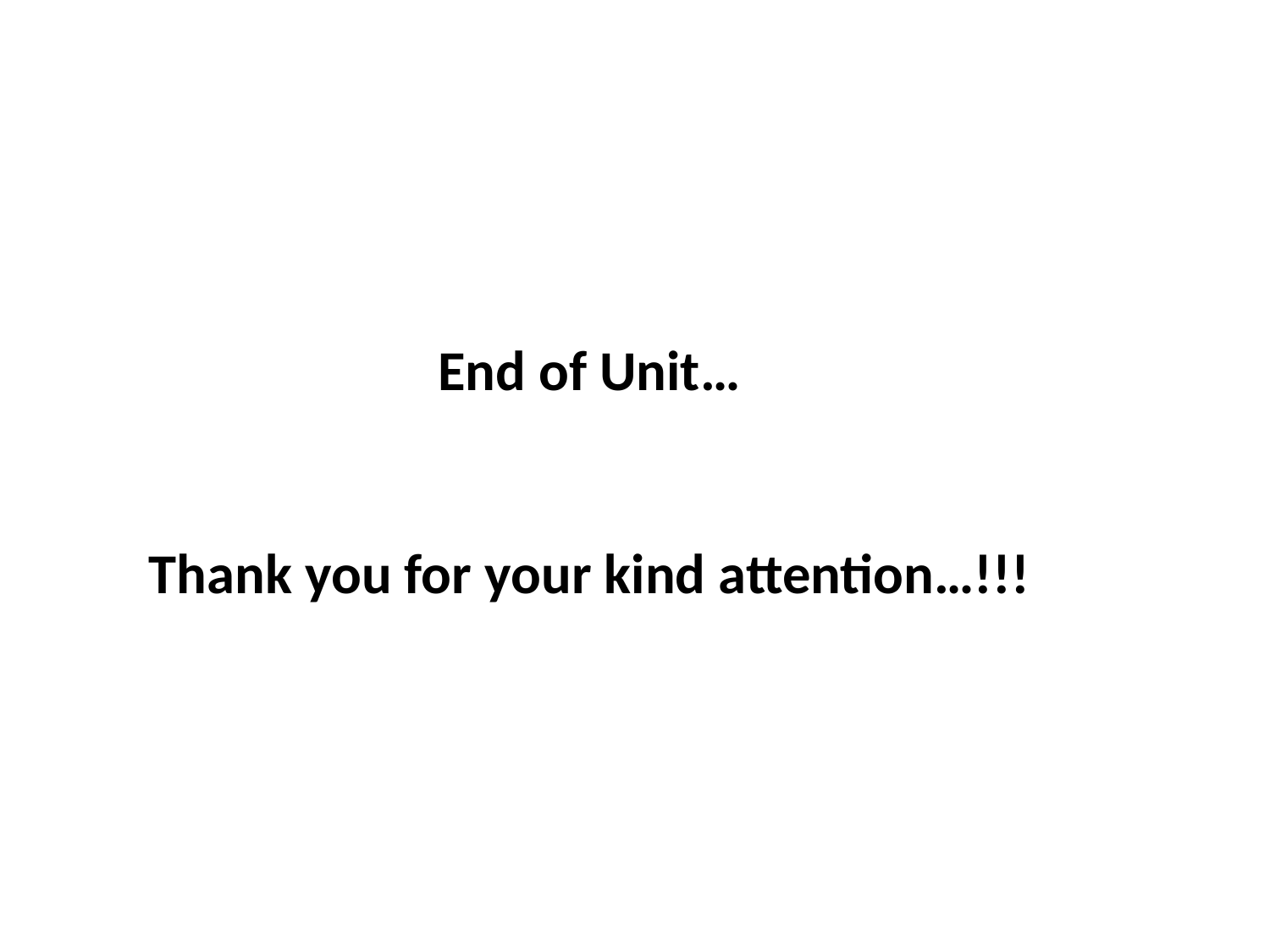

End of Unit…

Thank you for your kind attention…!!!